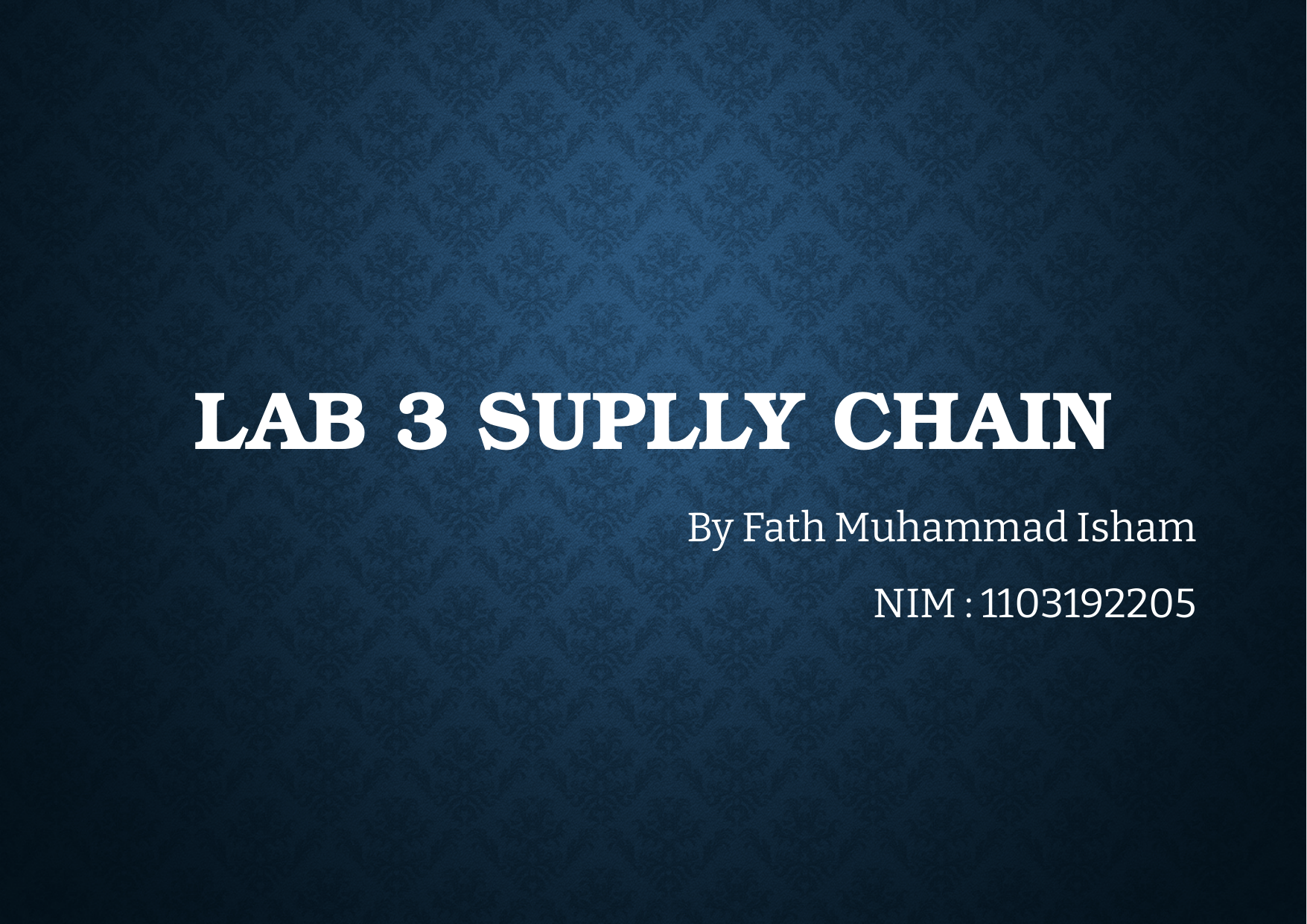

# Lab 3 suplly chain
By Fath Muhammad Isham
NIM : 1103192205